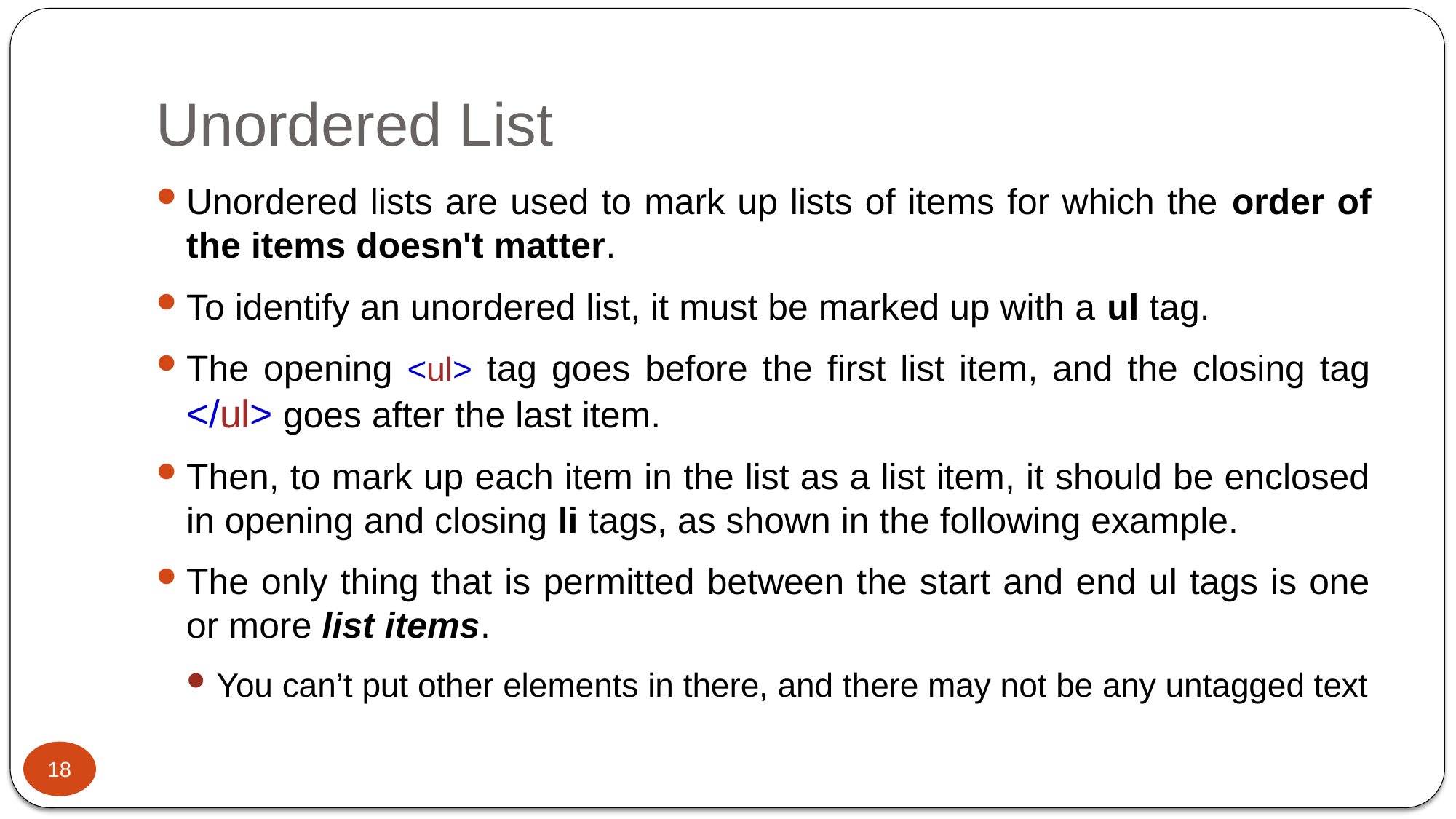

Unordered List
Unordered lists are used to mark up lists of items for which the order of the items doesn't matter.
To identify an unordered list, it must be marked up with a ul tag.
The opening <ul> tag goes before the first list item, and the closing tag </ul> goes after the last item.
Then, to mark up each item in the list as a list item, it should be enclosed in opening and closing li tags, as shown in the following example.
The only thing that is permitted between the start and end ul tags is one or more list items.
You can’t put other elements in there, and there may not be any untagged text

18